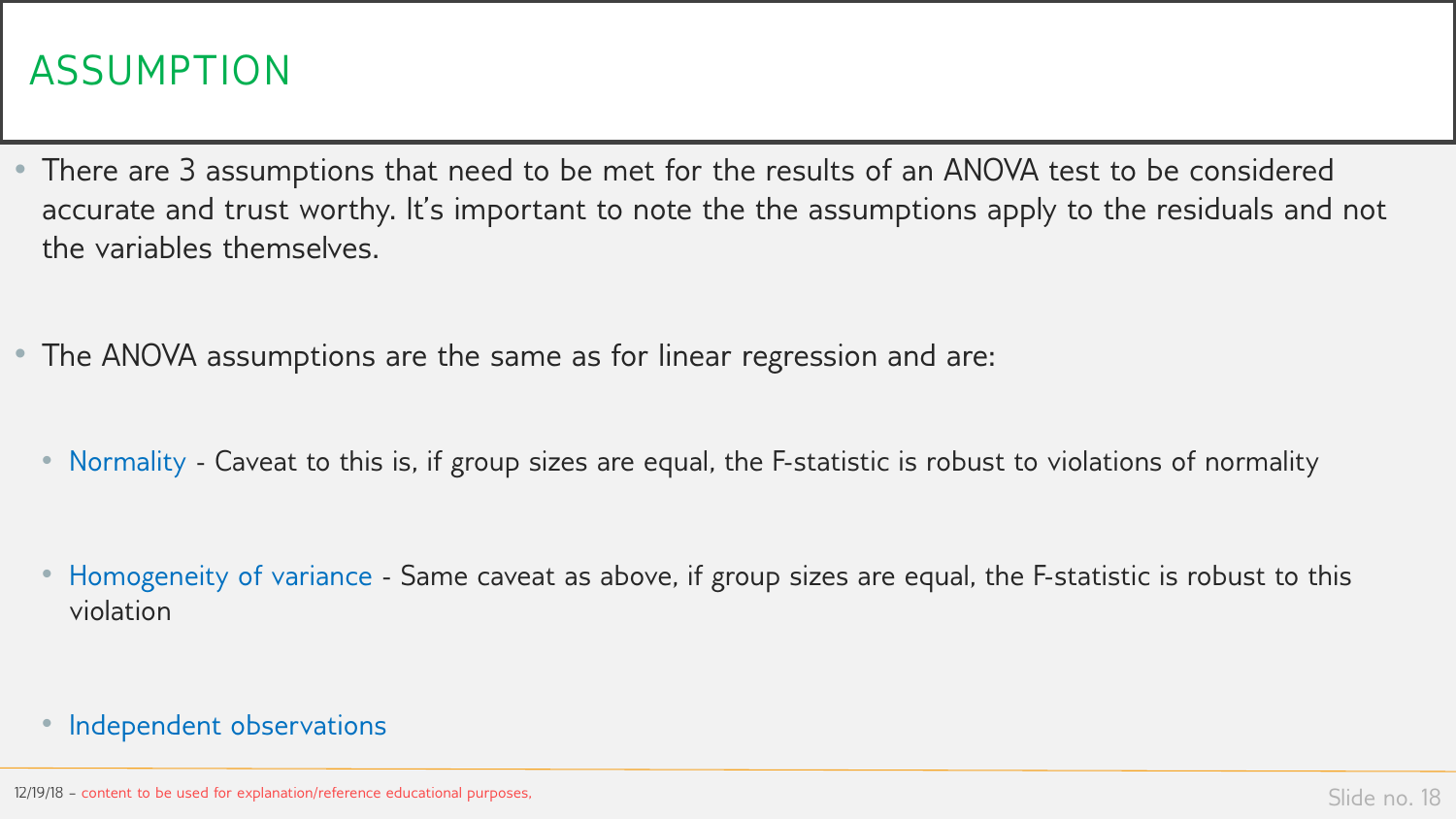

# assumption
There are 3 assumptions that need to be met for the results of an ANOVA test to be considered accurate and trust worthy. It’s important to note the the assumptions apply to the residuals and not the variables themselves.

The ANOVA assumptions are the same as for linear regression and are:

Normality - Caveat to this is, if group sizes are equal, the F-statistic is robust to violations of normality

Homogeneity of variance - Same caveat as above, if group sizes are equal, the F-statistic is robust to this violation

Independent observations
12/19/18 – content to be used for explanation/reference educational purposes,
Slide no. 18